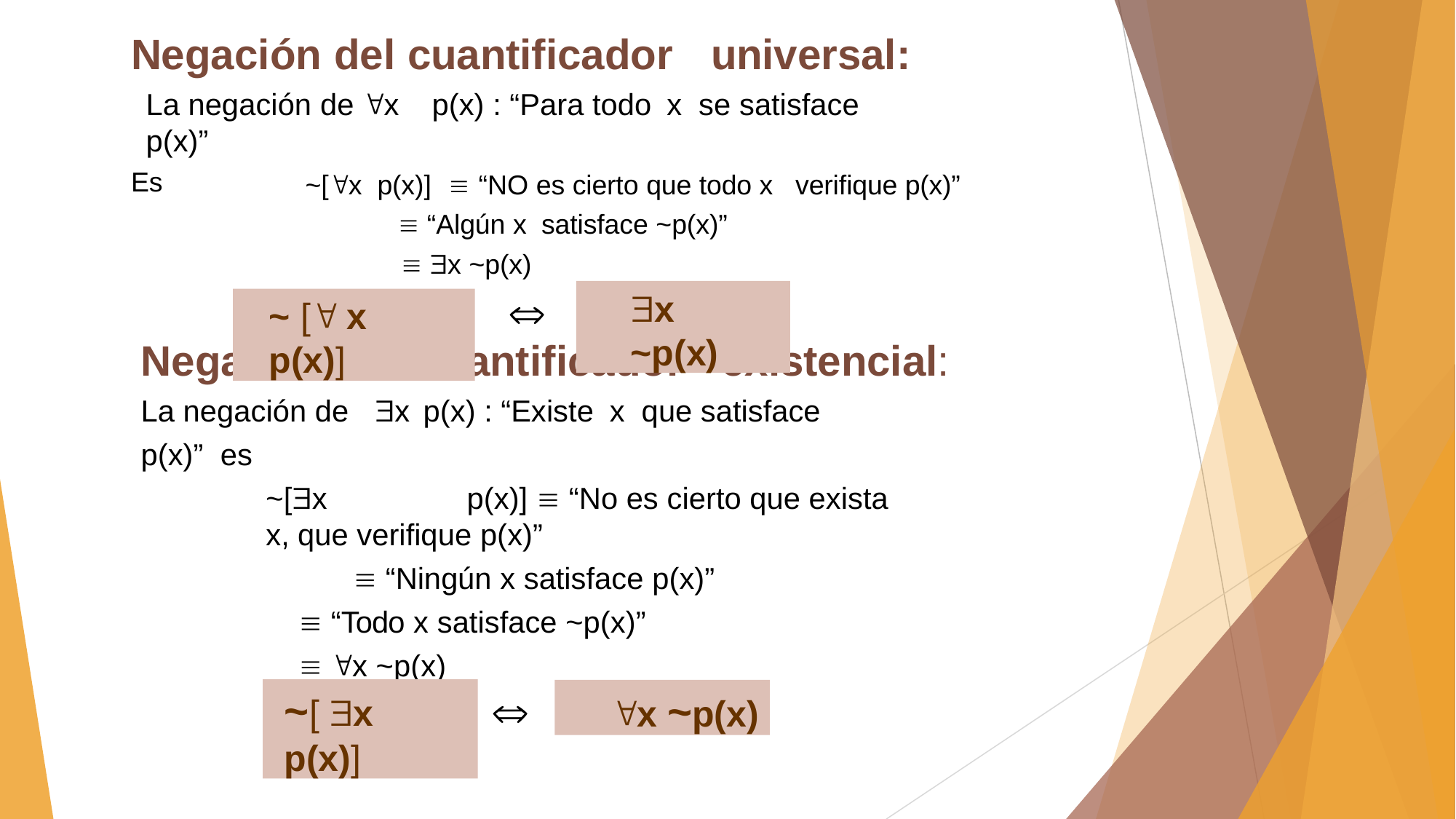

# Negación del cuantificador	universal:
La negación de ∀x	p(x) : “Para todo	x	se satisface p(x)”
Es
~[∀x p(x)]	≡	“NO es cierto que todo x
≡ “Algún x satisface ~p(x)”
≡ ∃x ~p(x)
verifique p(x)”
∃x	~p(x)
⇔
~ [∀ x	p(x)]
Negación del cuantificador	existencial:
La negación de	∃x	p(x) : “Existe	x	que satisface p(x)”  es
~[∃x	p(x)] ≡ “No es cierto que exista x, que verifique p(x)”
≡ “Ningún x satisface p(x)”
≡ “Todo x satisface ~p(x)”
≡ ∀x ~p(x)
~[ ∃x	p(x)]
∀x ~p(x)
⇔